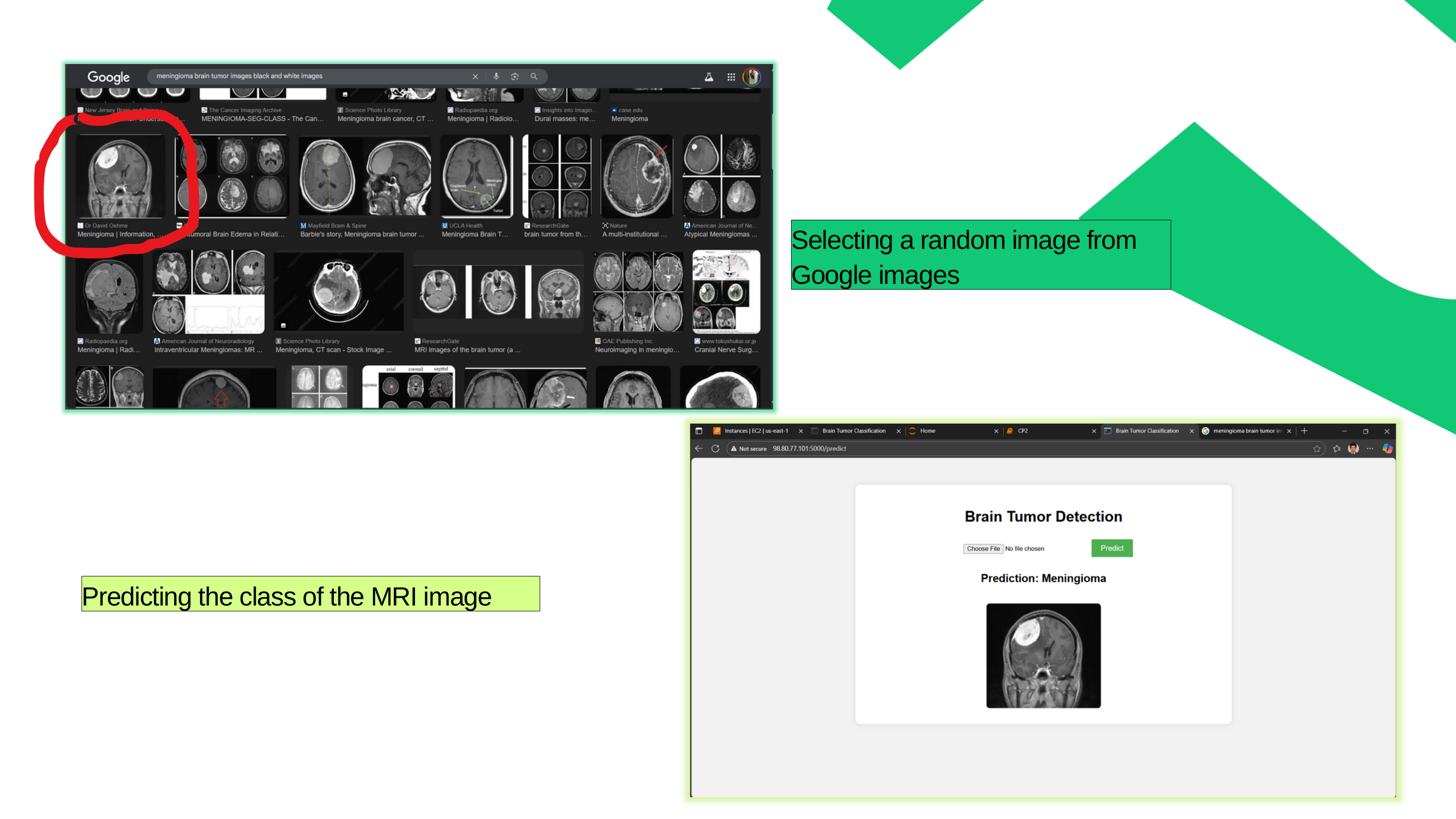

Selecting a random image from
Google images

Predicting the class of the MRI image